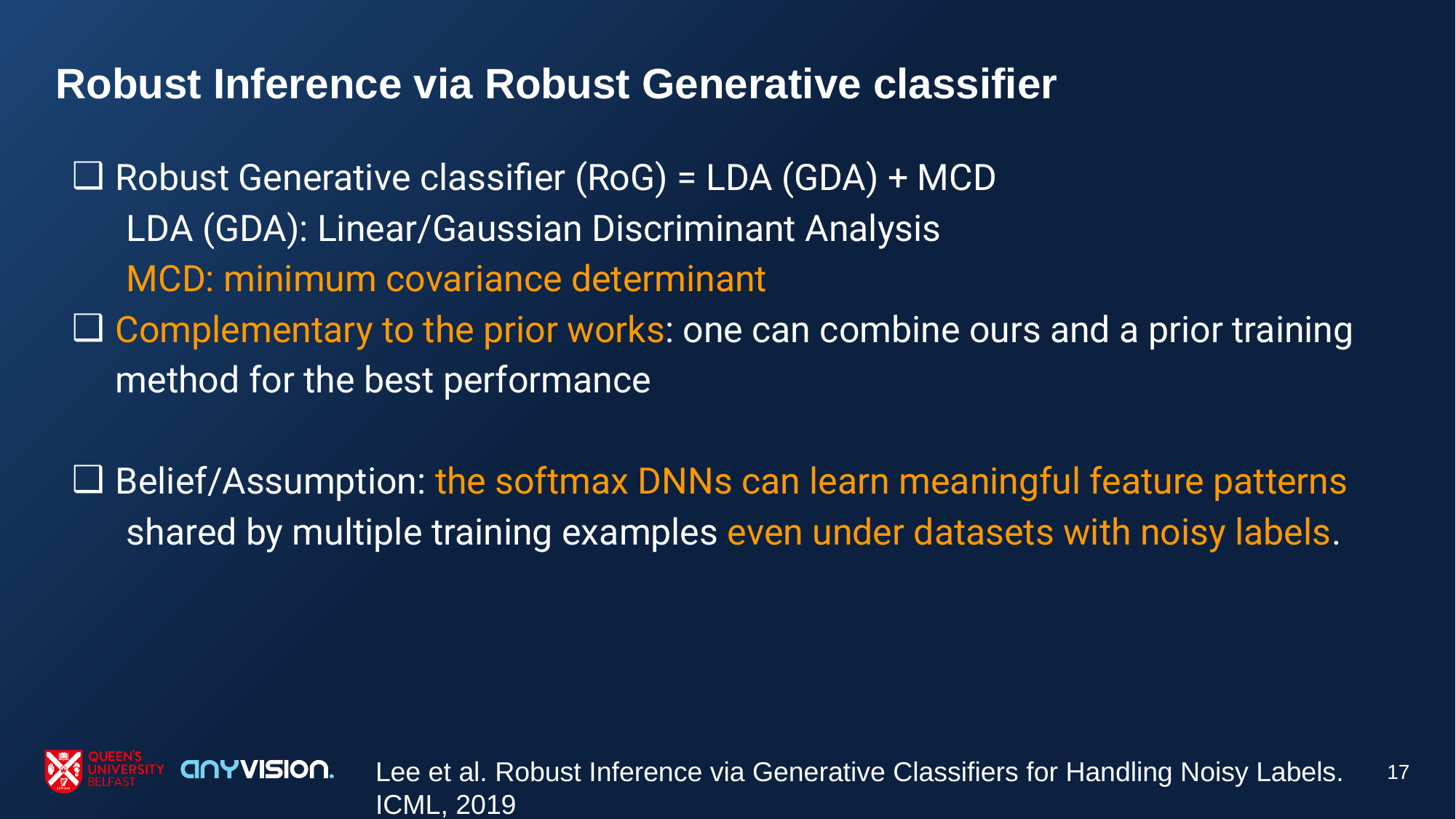

# Robust Inference via Robust Generative classifier
Robust Generative classifier (RoG) = LDA (GDA) + MCD
LDA (GDA): Linear/Gaussian Discriminant Analysis
MCD: minimum covariance determinant
Complementary to the prior works: one can combine ours and a prior training method for the best performance

Belief/Assumption: the softmax DNNs can learn meaningful feature patterns
shared by multiple training examples even under datasets with noisy labels.

17
Lee et al. Robust Inference via Generative Classifiers for Handling Noisy Labels. ICML, 2019